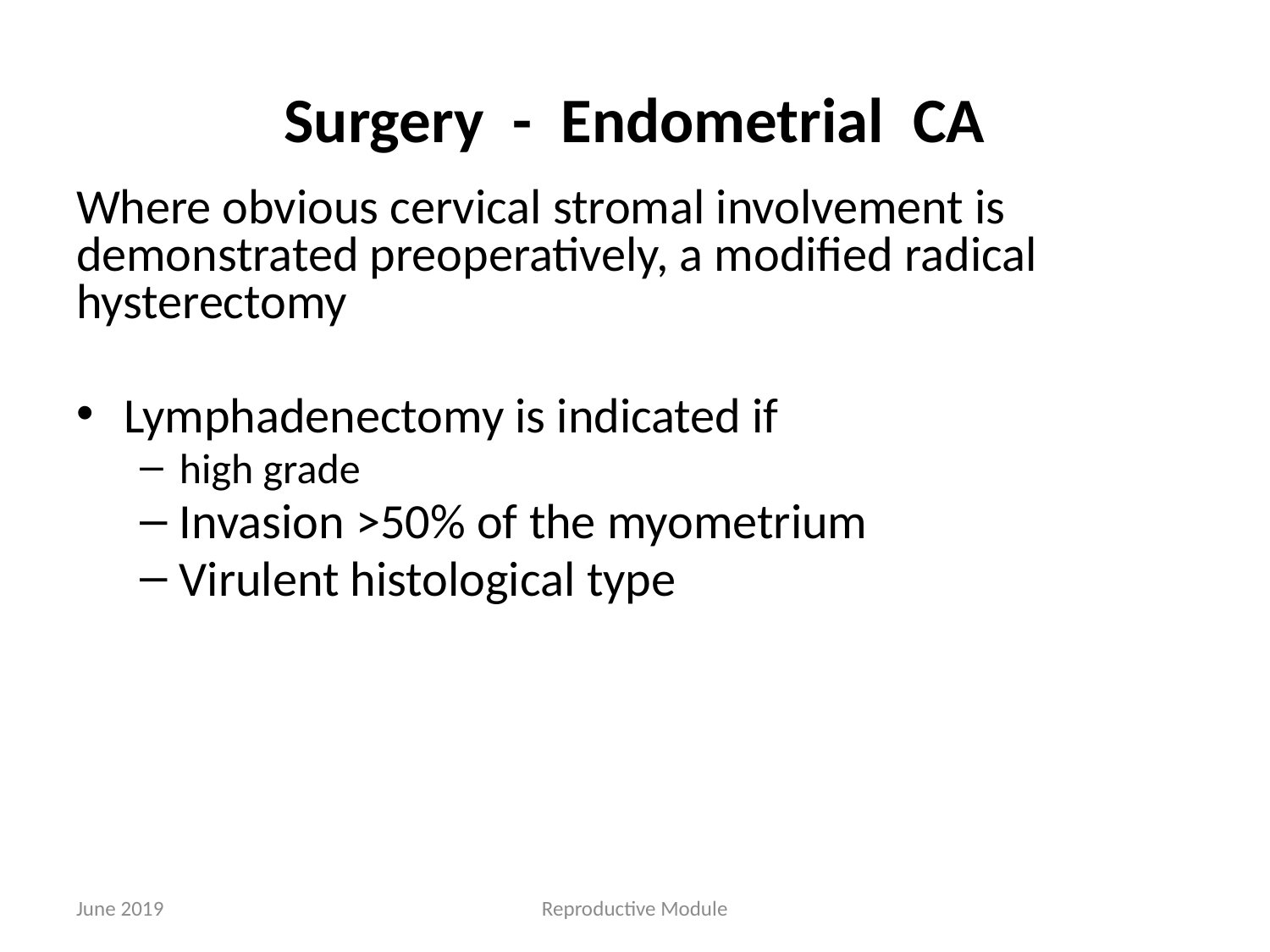

# Surgery  -  Endometrial  CA
Where obvious cervical stromal involvement is demonstrated preoperatively, a modified radical hysterectomy

Lymphadenectomy is indicated if
high grade
Invasion >50% of the myometrium
Virulent histological type

June 2019
Reproductive Module